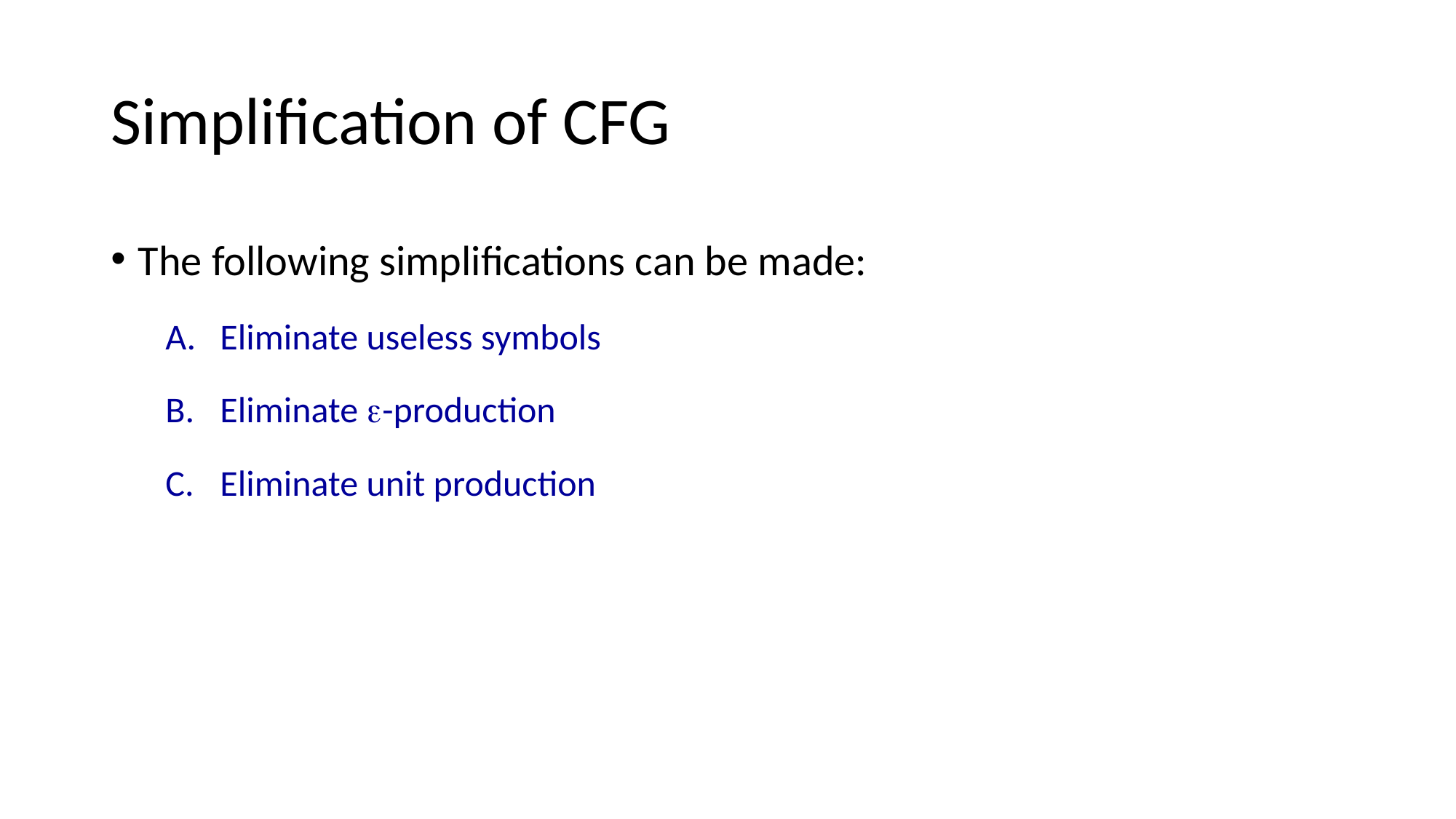

# Simplification of CFG
The following simplifications can be made:
Eliminate useless symbols
Eliminate ε-production
Eliminate unit production